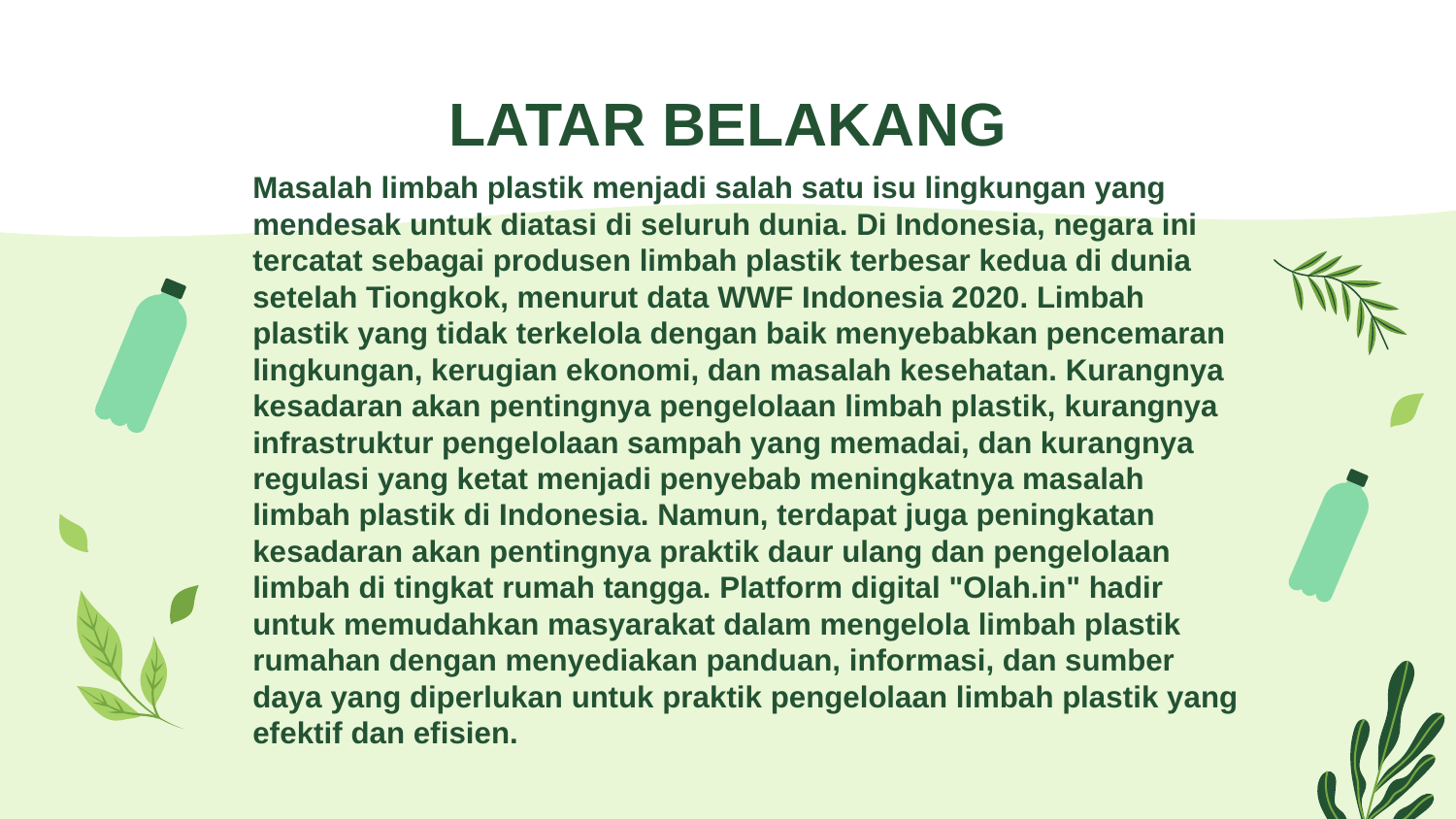

# LATAR BELAKANG

Masalah limbah plastik menjadi salah satu isu lingkungan yang mendesak untuk diatasi di seluruh dunia. Di Indonesia, negara ini tercatat sebagai produsen limbah plastik terbesar kedua di dunia setelah Tiongkok, menurut data WWF Indonesia 2020. Limbah plastik yang tidak terkelola dengan baik menyebabkan pencemaran lingkungan, kerugian ekonomi, dan masalah kesehatan. Kurangnya kesadaran akan pentingnya pengelolaan limbah plastik, kurangnya infrastruktur pengelolaan sampah yang memadai, dan kurangnya regulasi yang ketat menjadi penyebab meningkatnya masalah limbah plastik di Indonesia. Namun, terdapat juga peningkatan kesadaran akan pentingnya praktik daur ulang dan pengelolaan limbah di tingkat rumah tangga. Platform digital "Olah.in" hadir untuk memudahkan masyarakat dalam mengelola limbah plastik rumahan dengan menyediakan panduan, informasi, dan sumber daya yang diperlukan untuk praktik pengelolaan limbah plastik yang efektif dan efisien.